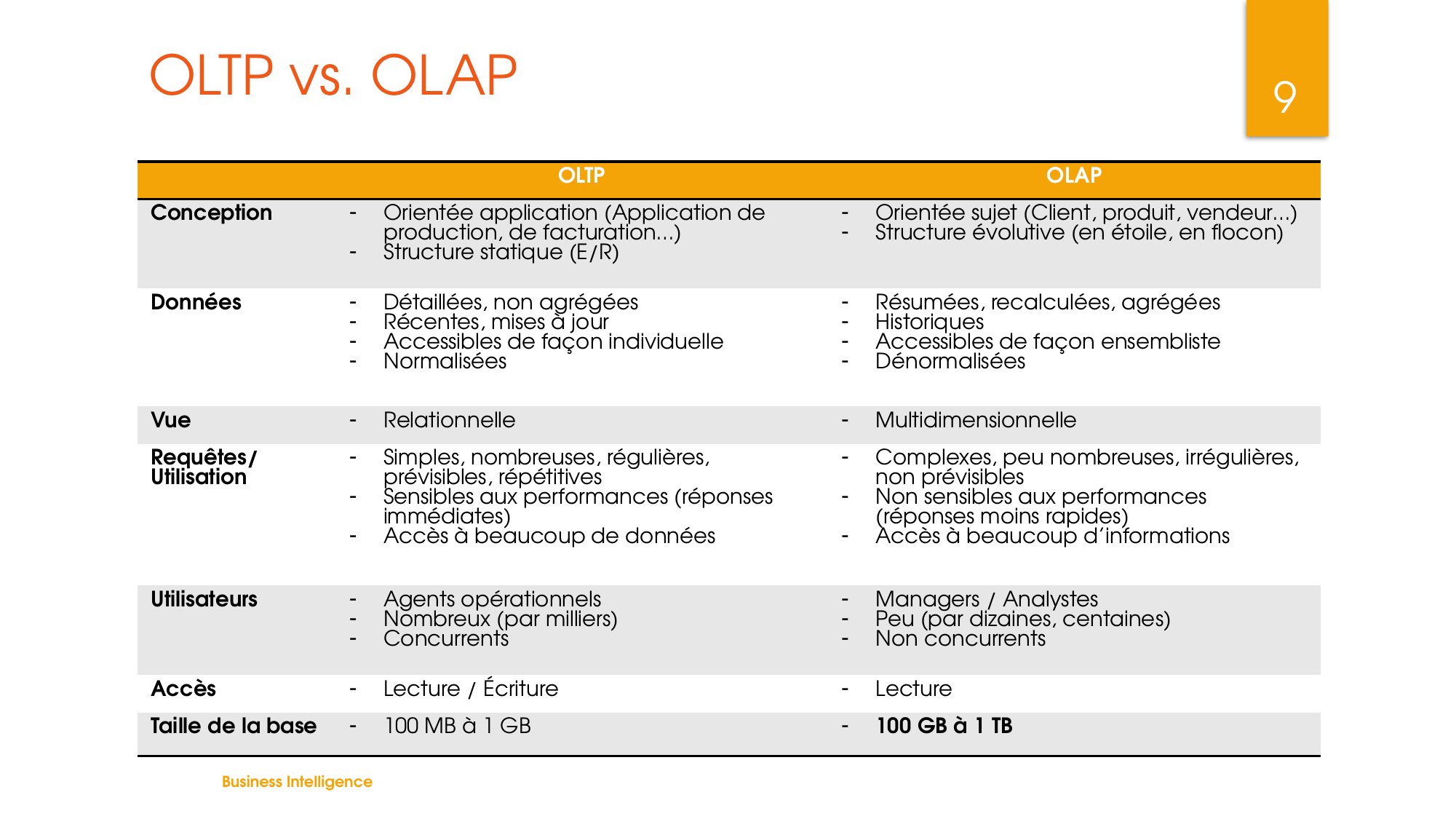

OLTP vs. OLAP
9
|  | OLTP | OLAP |
| --- | --- | --- |
| Conception | Orientée application (Application de production, de facturation…) Structure statique (E/R) | Orientée sujet (Client, produit, vendeur…) Structure évolutive (en étoile, en flocon) |
| Données | Détaillées, non agrégées Récentes, mises à jour Accessibles de façon individuelle Normalisées | Résumées, recalculées, agrégées Historiques Accessibles de façon ensembliste Dénormalisées |
| Vue | Relationnelle | Multidimensionnelle |
| Requêtes/Utilisation | Simples, nombreuses, régulières, prévisibles, répétitives Sensibles aux performances (réponses immédiates) Accès à beaucoup de données | Complexes, peu nombreuses, irrégulières, non prévisibles Non sensibles aux performances (réponses moins rapides) Accès à beaucoup d’informations |
| Utilisateurs | Agents opérationnels Nombreux (par milliers) Concurrents | Managers / Analystes Peu (par dizaines, centaines) Non concurrents |
| Accès | Lecture / Écriture | Lecture |
| Taille de la base | 100 MB à 1 GB | 100 GB à 1 TB |
Business Intelligence